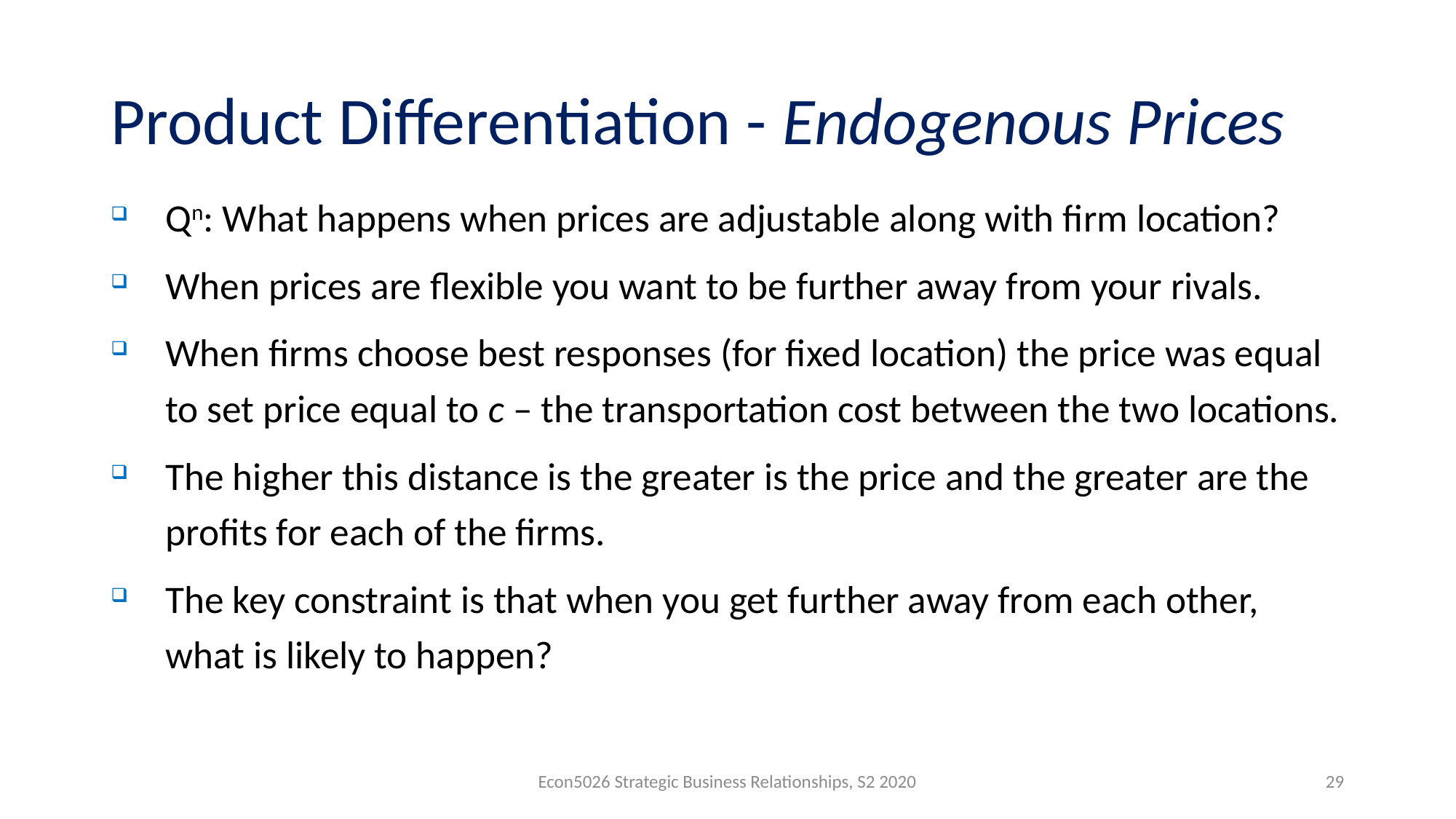

# Product Differentiation - Endogenous Prices
Qn: What happens when prices are adjustable along with firm location?
When prices are flexible you want to be further away from your rivals.
When firms choose best responses (for fixed location) the price was equal to set price equal to c – the transportation cost between the two locations.
The higher this distance is the greater is the price and the greater are the profits for each of the firms.
The key constraint is that when you get further away from each other, what is likely to happen?
Econ5026 Strategic Business Relationships, S2 2020
29